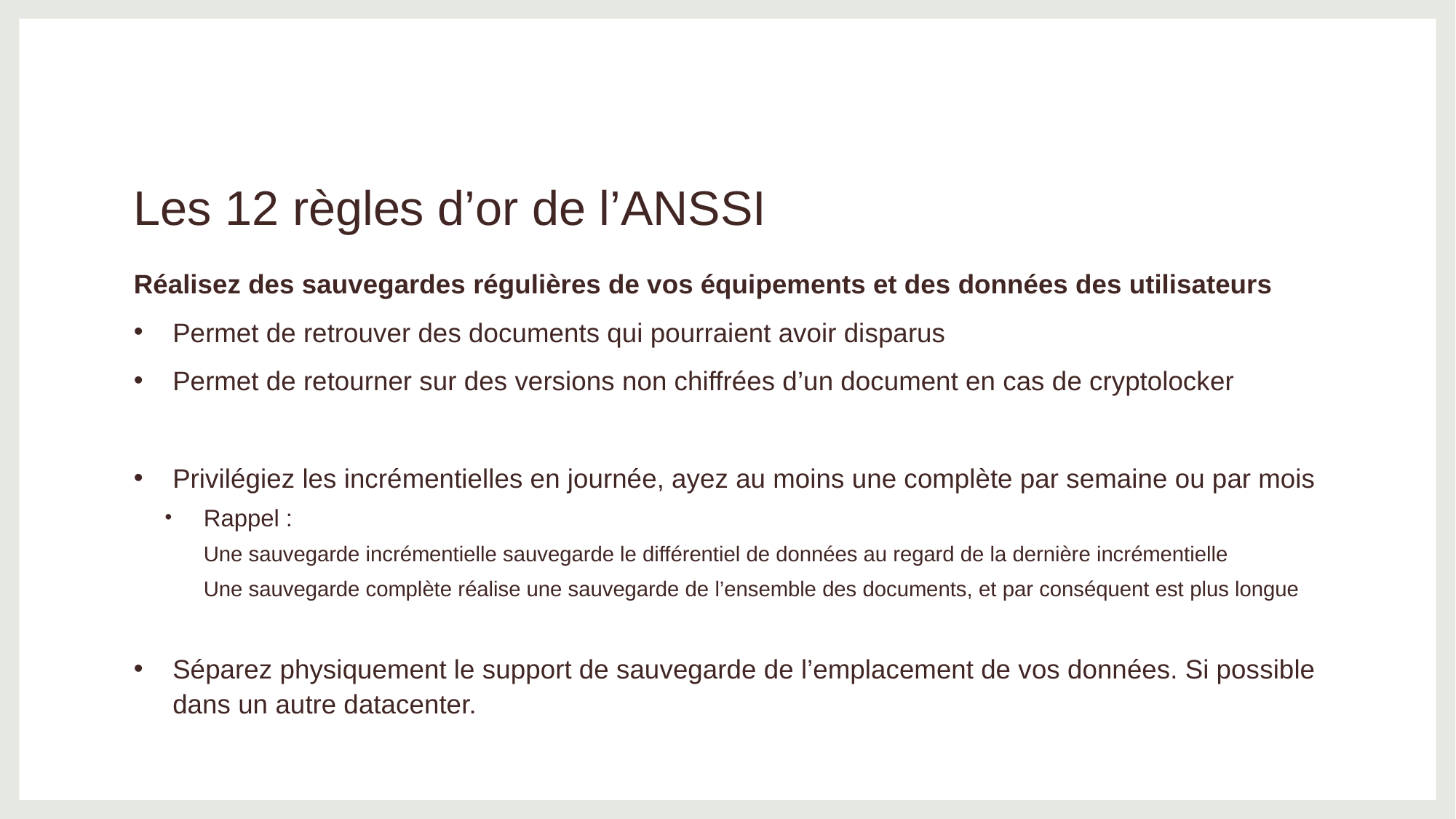

# Les 12 règles d’or de l’ANSSI
Réalisez des sauvegardes régulières de vos équipements et des données des utilisateurs
Permet de retrouver des documents qui pourraient avoir disparus
Permet de retourner sur des versions non chiffrées d’un document en cas de cryptolocker

Privilégiez les incrémentielles en journée, ayez au moins une complète par semaine ou par mois
Rappel :
	Une sauvegarde incrémentielle sauvegarde le différentiel de données au regard de la dernière incrémentielle
	Une sauvegarde complète réalise une sauvegarde de l’ensemble des documents, et par conséquent est plus longue

Séparez physiquement le support de sauvegarde de l’emplacement de vos données. Si possible dans un autre datacenter.